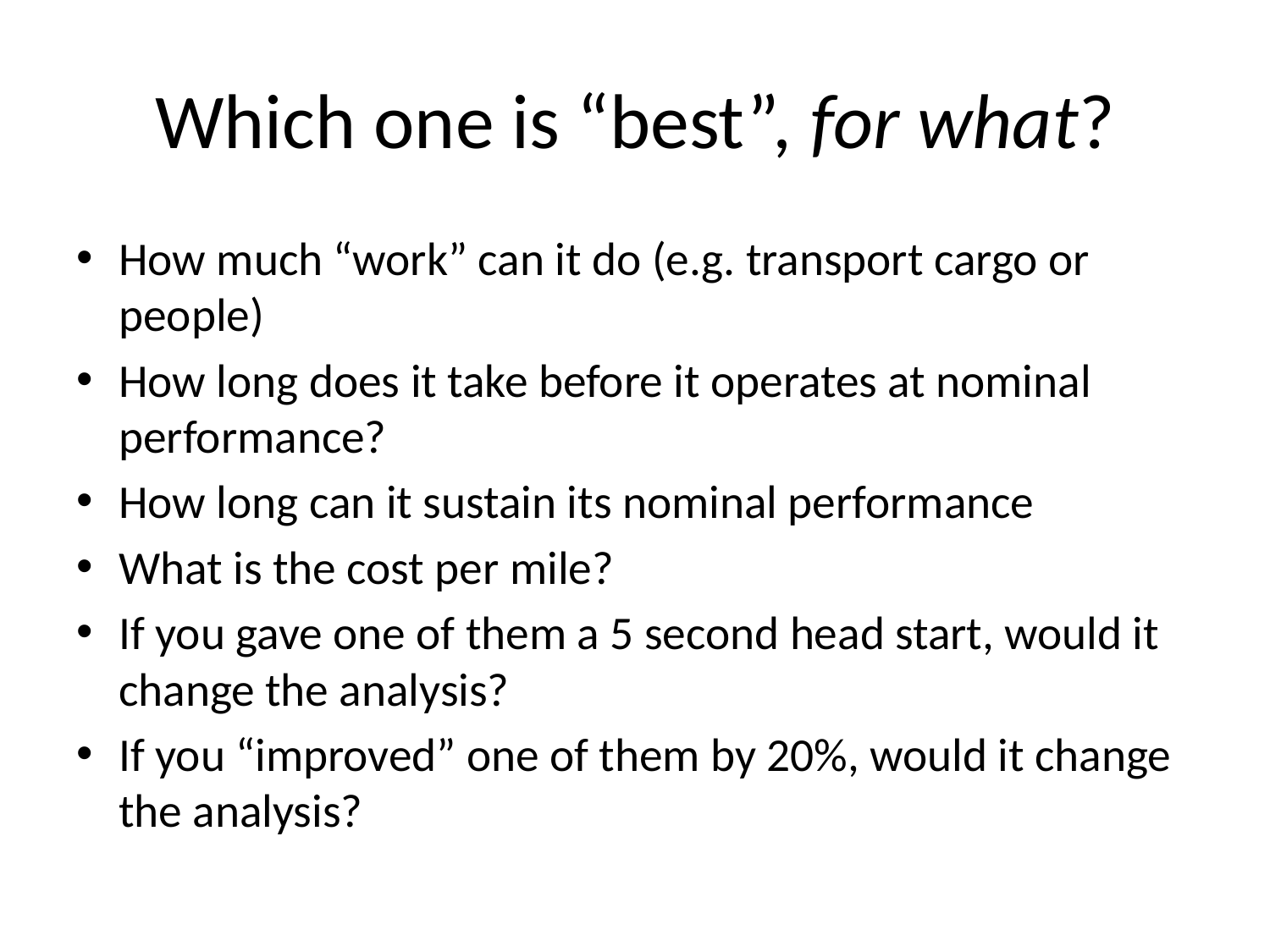

# Which one is “best”, for what?
How much “work” can it do (e.g. transport cargo or people)
How long does it take before it operates at nominal performance?
How long can it sustain its nominal performance
What is the cost per mile?
If you gave one of them a 5 second head start, would it change the analysis?
If you “improved” one of them by 20%, would it change the analysis?